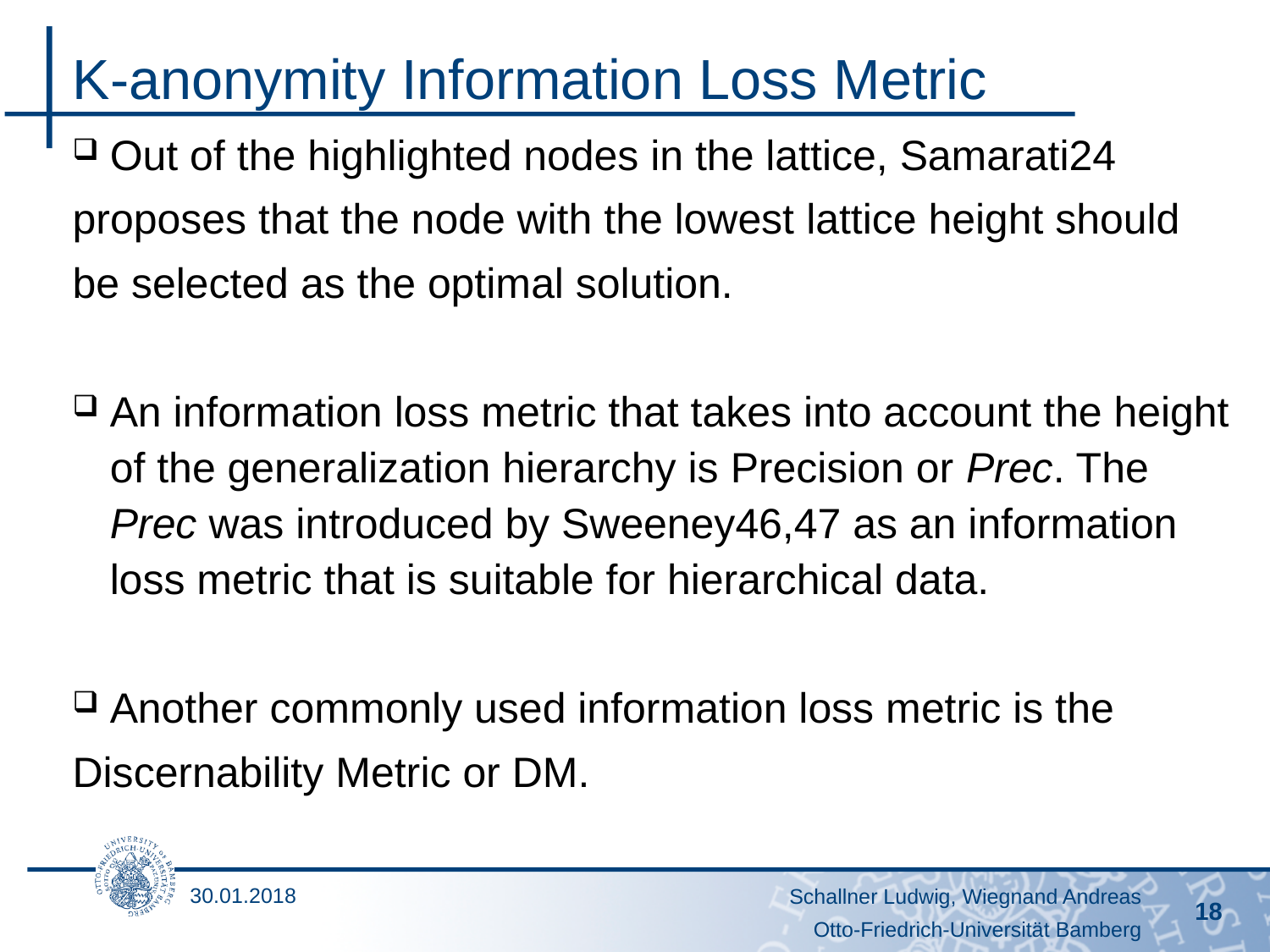

# K-anonymity Information Loss Metric
Out of the highlighted nodes in the lattice, Samarati24
proposes that the node with the lowest lattice height should
be selected as the optimal solution.

An information loss metric that takes into account the height of the generalization hierarchy is Precision or Prec. The Prec was introduced by Sweeney46,47 as an information loss metric that is suitable for hierarchical data.

Another commonly used information loss metric is the
Discernability Metric or DM.

30.01.2018
Schallner Ludwig, Wiegnand Andreas
18